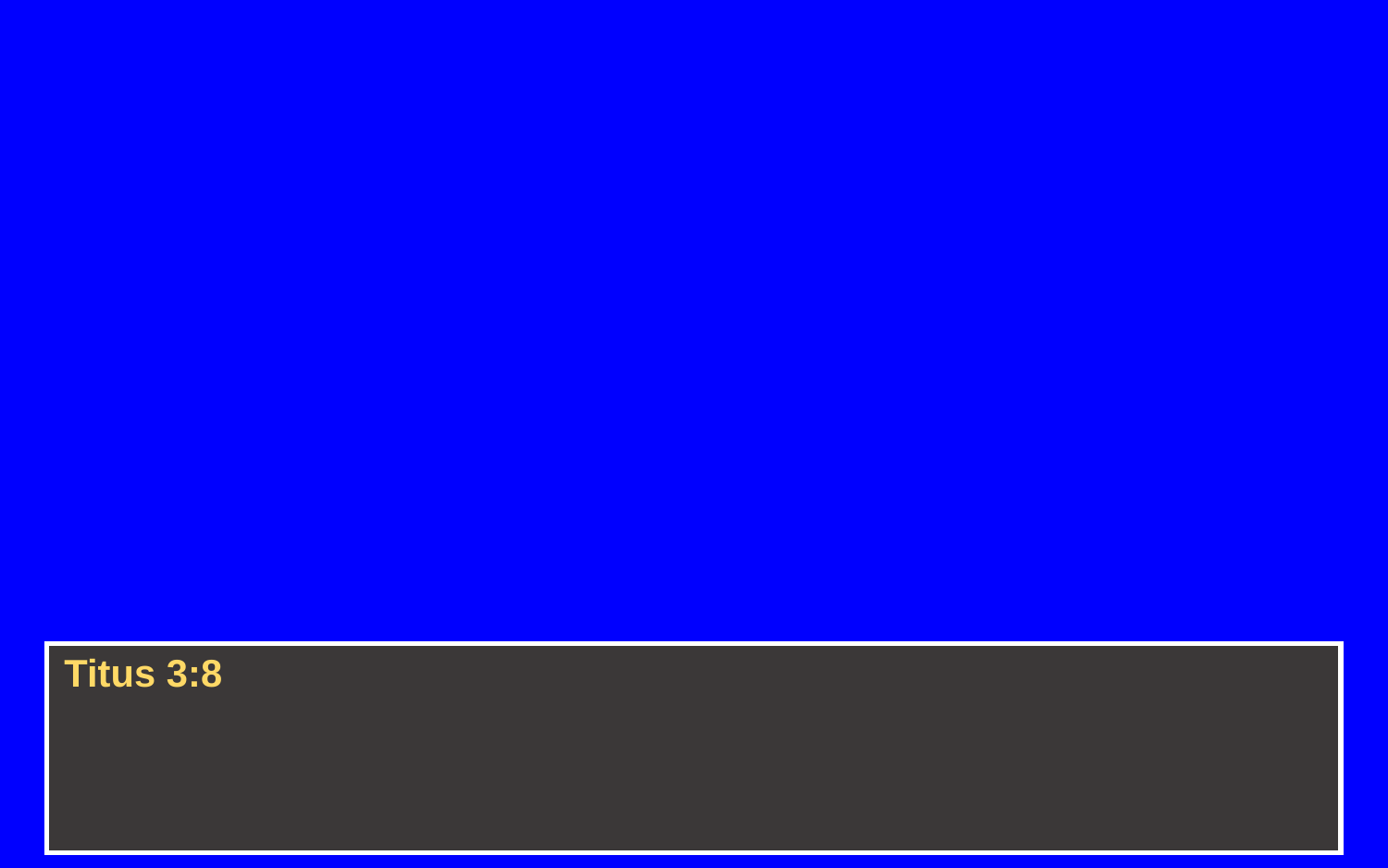

Titus 3:8
This is a faithful saying, and these things I will that thou affirm constantly, that they which have believed in God might be careful to maintain good works. These things are good ..